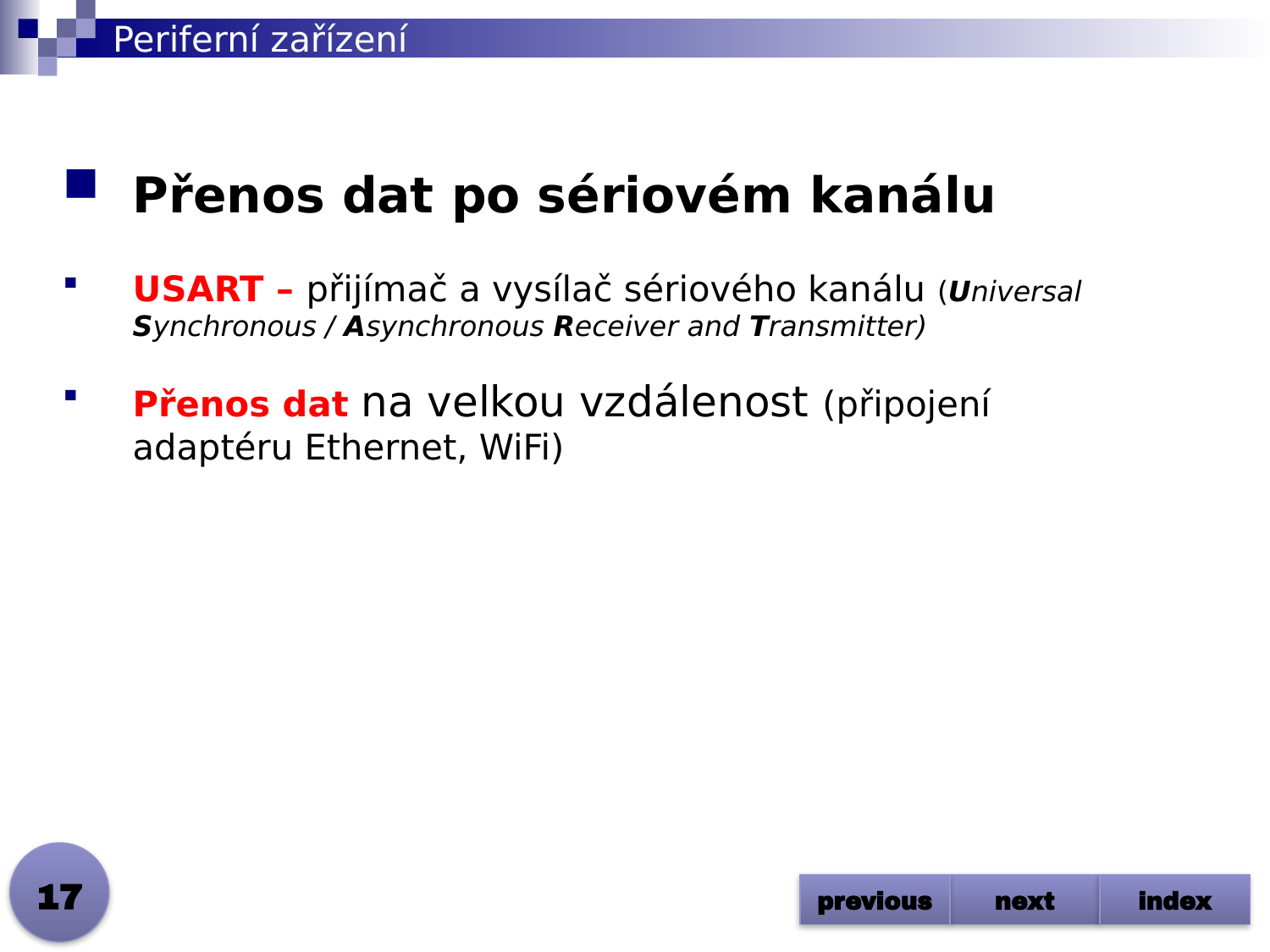

# Periferní zařízení
Přenos dat po sériovém kanálu
USART – přijímač a vysílač sériového kanálu (Universal Synchronous / Asynchronous Receiver and Transmitter)
Přenos dat na velkou vzdálenost (připojení adaptéru Ethernet, WiFi)

17
previous
next
index